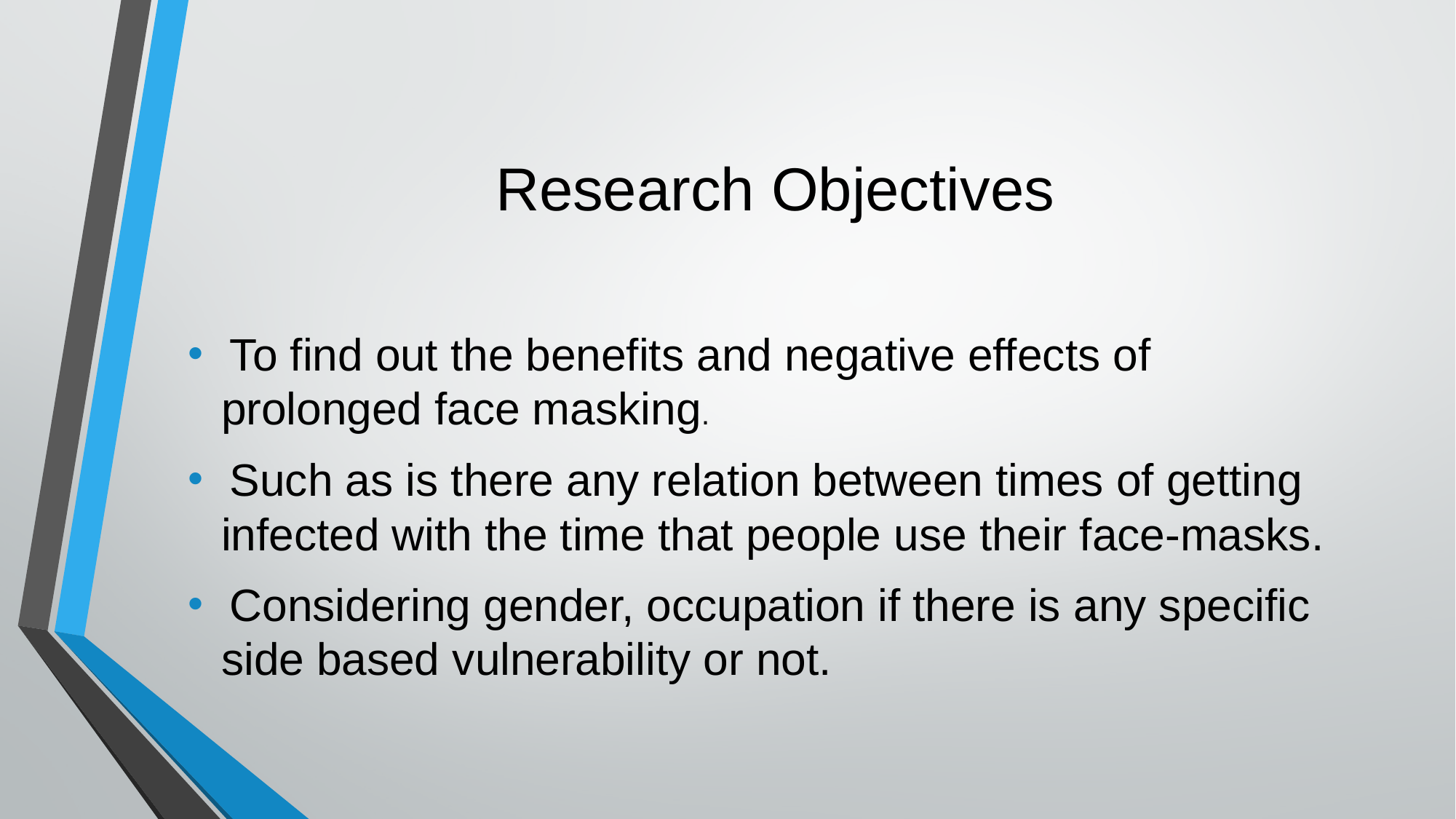

# Research Objectives
 To find out the benefits and negative effects of prolonged face masking.
 Such as is there any relation between times of getting infected with the time that people use their face-masks.
 Considering gender, occupation if there is any specific side based vulnerability or not.